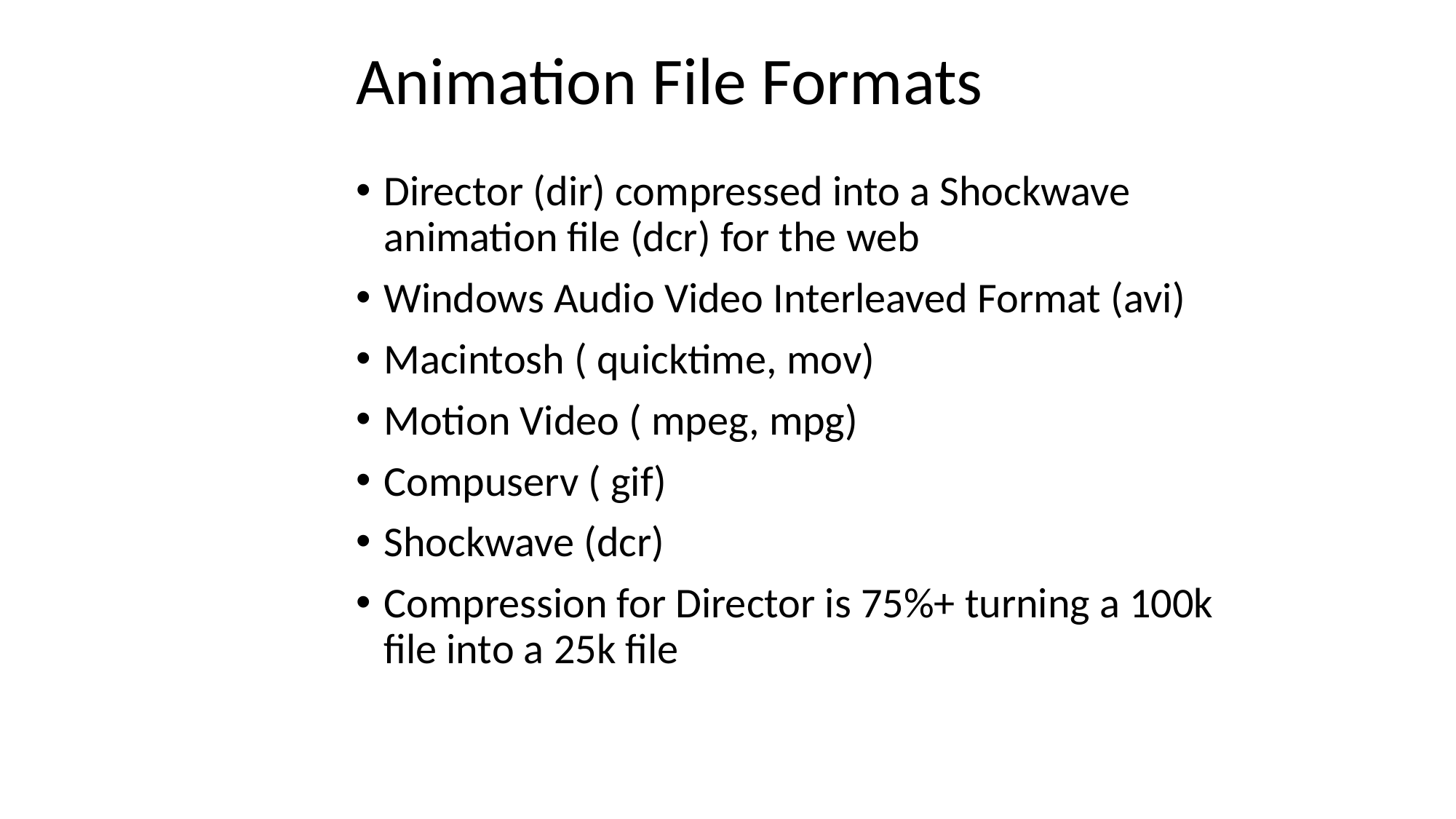

# Animation File Formats
Director (dir) compressed into a Shockwave animation file (dcr) for the web
Windows Audio Video Interleaved Format (avi)
Macintosh ( quicktime, mov)
Motion Video ( mpeg, mpg)
Compuserv ( gif)
Shockwave (dcr)
Compression for Director is 75%+ turning a 100k file into a 25k file